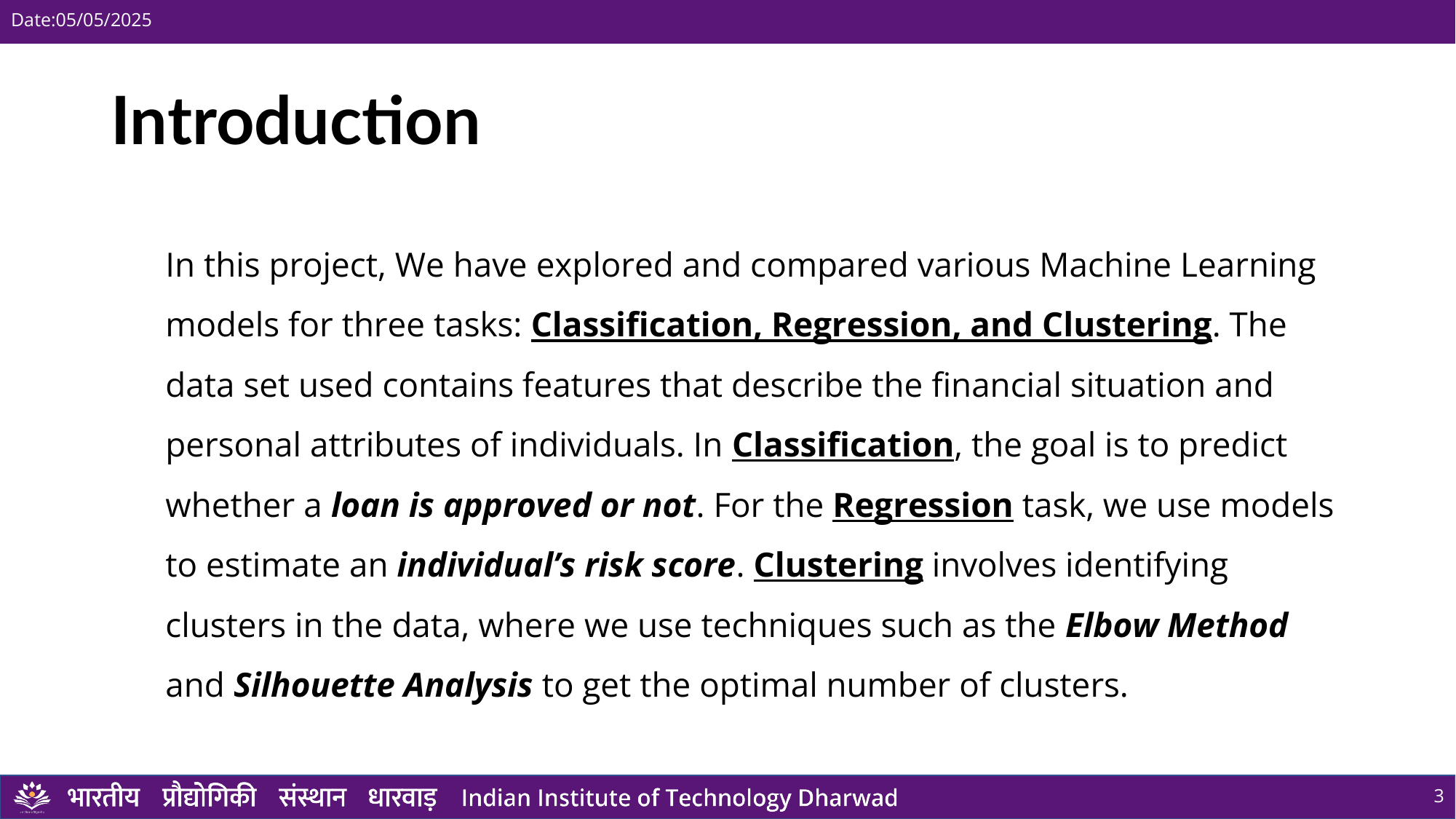

Date:05/05/2025
# Introduction
In this project, We have explored and compared various Machine Learning models for three tasks: Classification, Regression, and Clustering. The data set used contains features that describe the financial situation and personal attributes of individuals. In Classification, the goal is to predict whether a loan is approved or not. For the Regression task, we use models to estimate an individual’s risk score. Clustering involves identifying clusters in the data, where we use techniques such as the Elbow Method and Silhouette Analysis to get the optimal number of clusters.